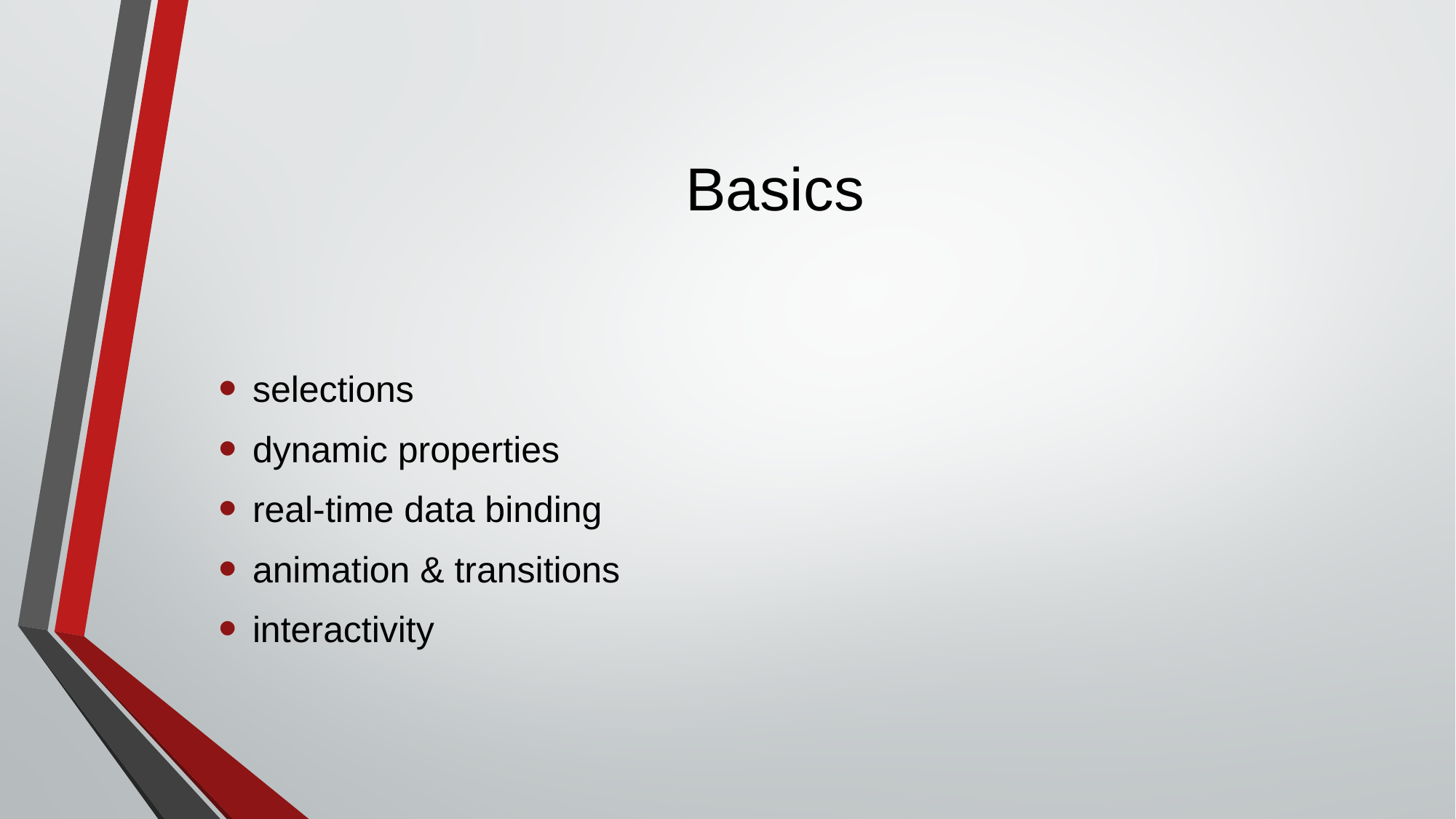

# Basics
selections
dynamic properties
real-time data binding
animation & transitions
interactivity